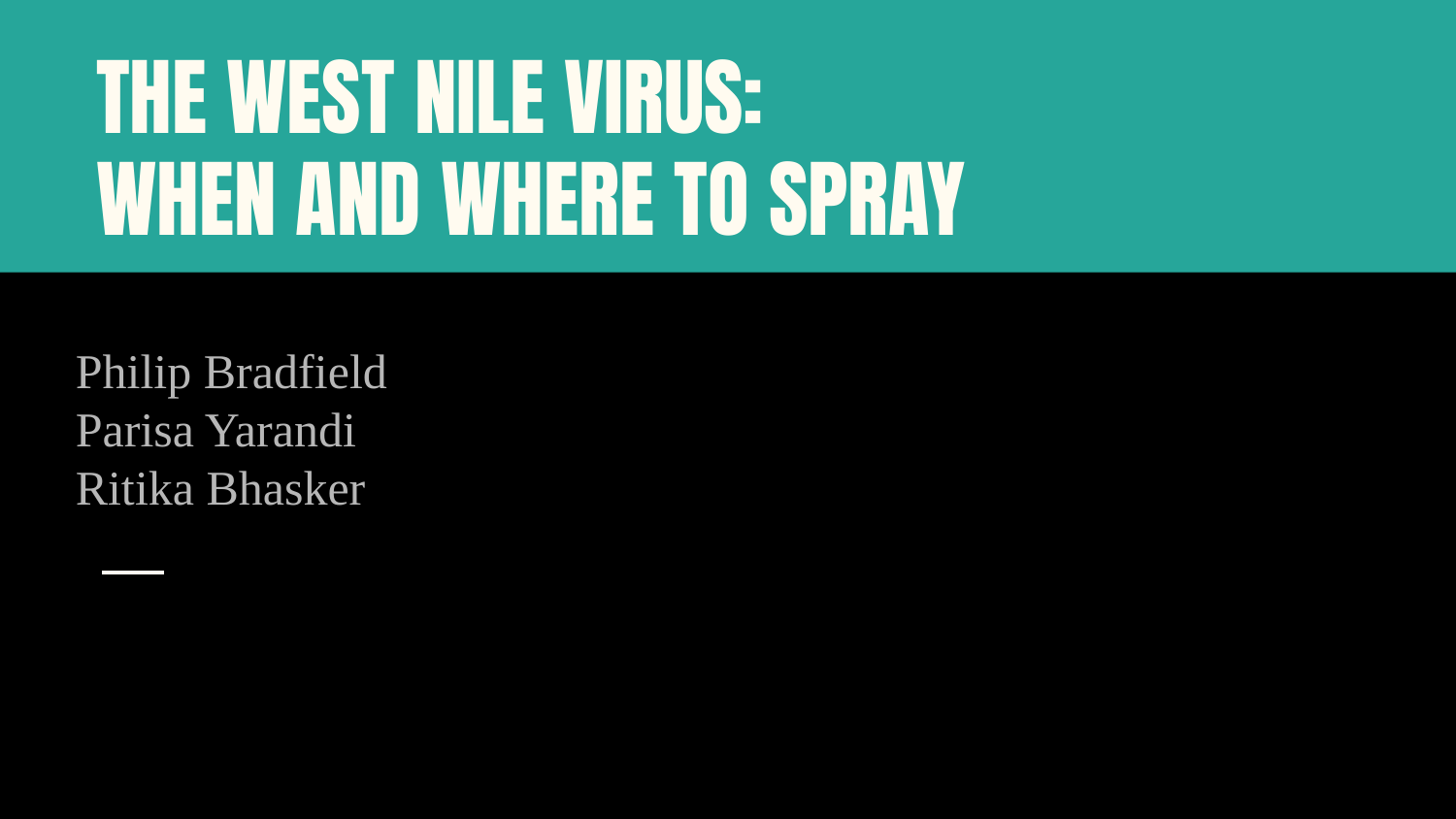

# THE WEST NILE VIRUS:
WHEN AND WHERE TO SPRAY
Philip Bradfield
Parisa Yarandi
Ritika Bhasker